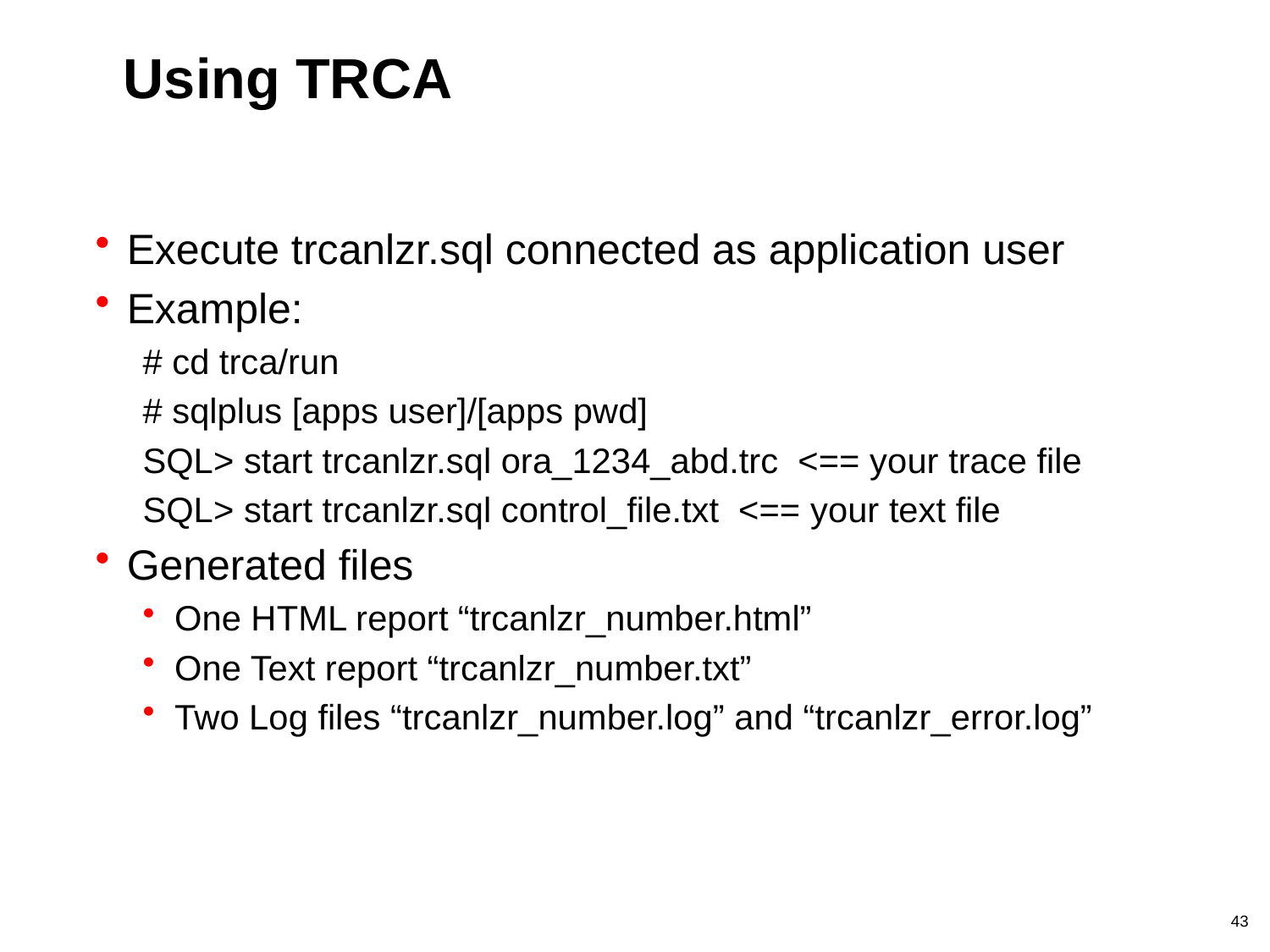

# Using TRCA
Execute trcanlzr.sql connected as application user
Example:
# cd trca/run
# sqlplus [apps user]/[apps pwd]
SQL> start trcanlzr.sql ora_1234_abd.trc  <== your trace file
SQL> start trcanlzr.sql control_file.txt  <== your text file
Generated files
One HTML report “trcanlzr_number.html”
One Text report “trcanlzr_number.txt”
Two Log files “trcanlzr_number.log” and “trcanlzr_error.log”

43